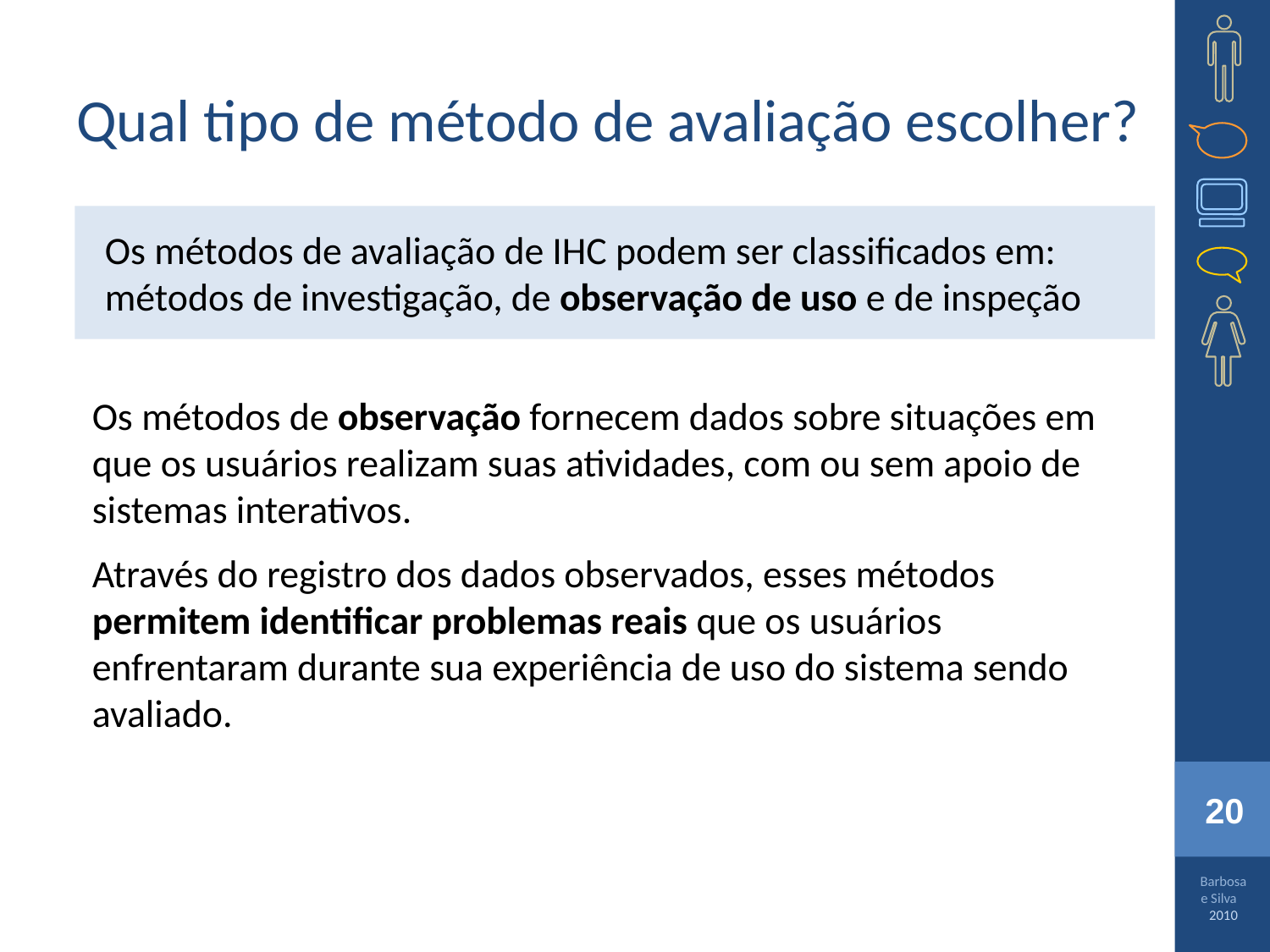

# Qual tipo de método de avaliação escolher?
Os métodos de avaliação de IHC podem ser classificados em: métodos de investigação, de observação de uso e de inspeção

Os métodos de observação fornecem dados sobre situações em que os usuários realizam suas atividades, com ou sem apoio de sistemas interativos.
Através do registro dos dados observados, esses métodos permitem identificar problemas reais que os usuários enfrentaram durante sua experiência de uso do sistema sendo avaliado.